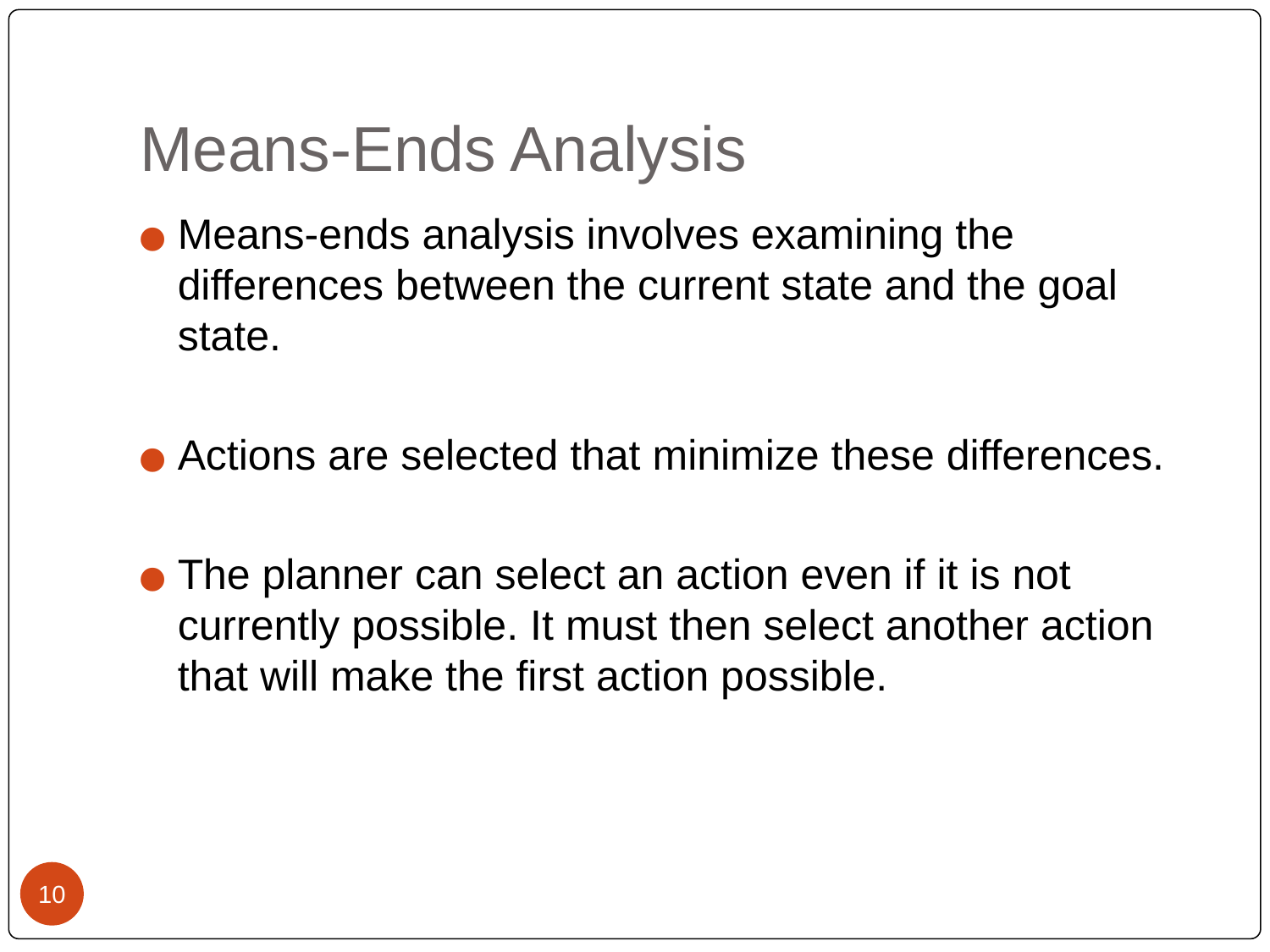

# Means-Ends Analysis
Means-ends analysis involves examining the differences between the current state and the goal state.

Actions are selected that minimize these differences.

The planner can select an action even if it is not currently possible. It must then select another action that will make the first action possible.

10